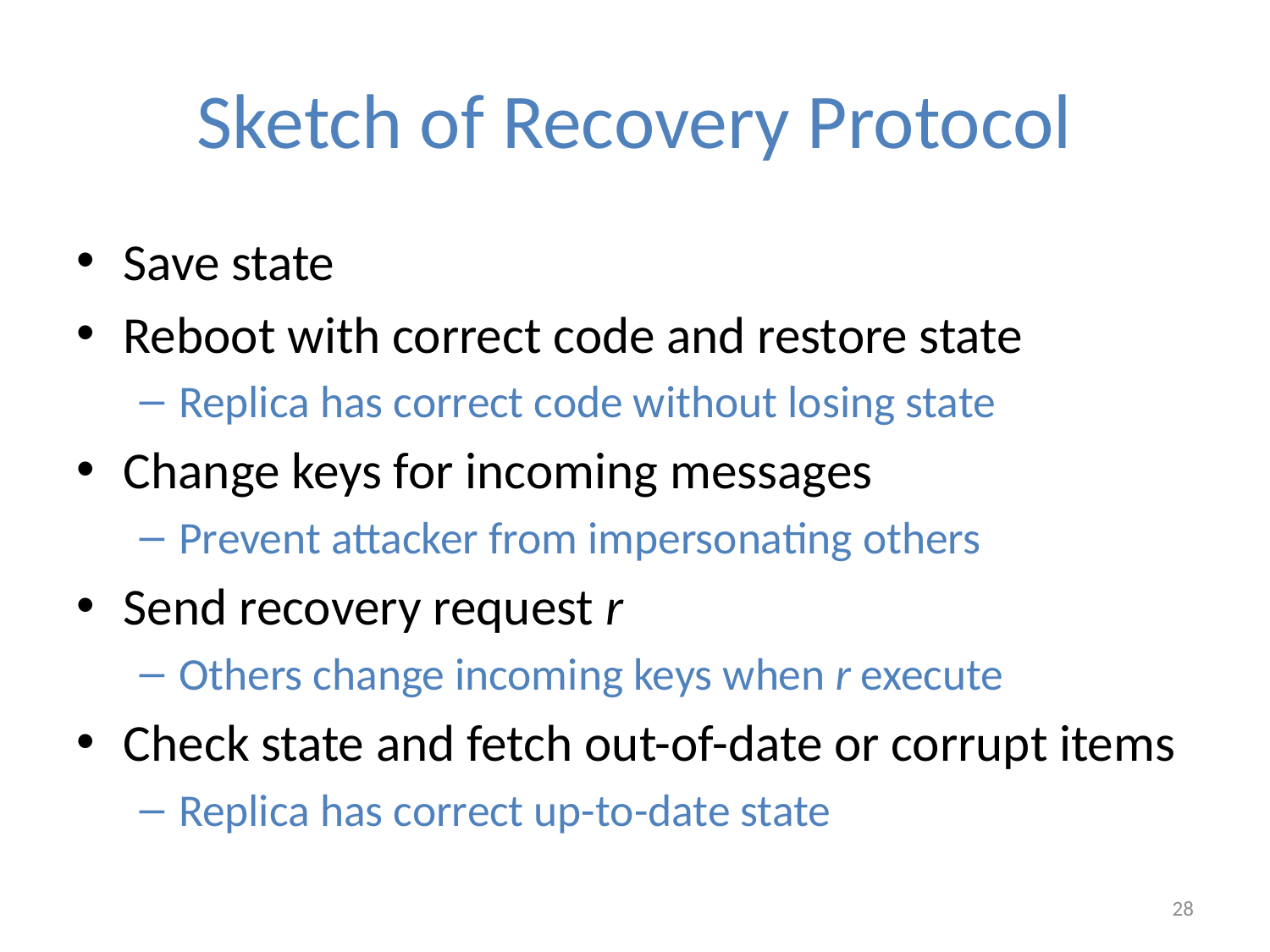

# Sketch of Recovery Protocol
Save state
Reboot with correct code and restore state
Replica has correct code without losing state
Change keys for incoming messages
Prevent attacker from impersonating others
Send recovery request r
Others change incoming keys when r execute
Check state and fetch out-of-date or corrupt items
Replica has correct up-to-date state
28